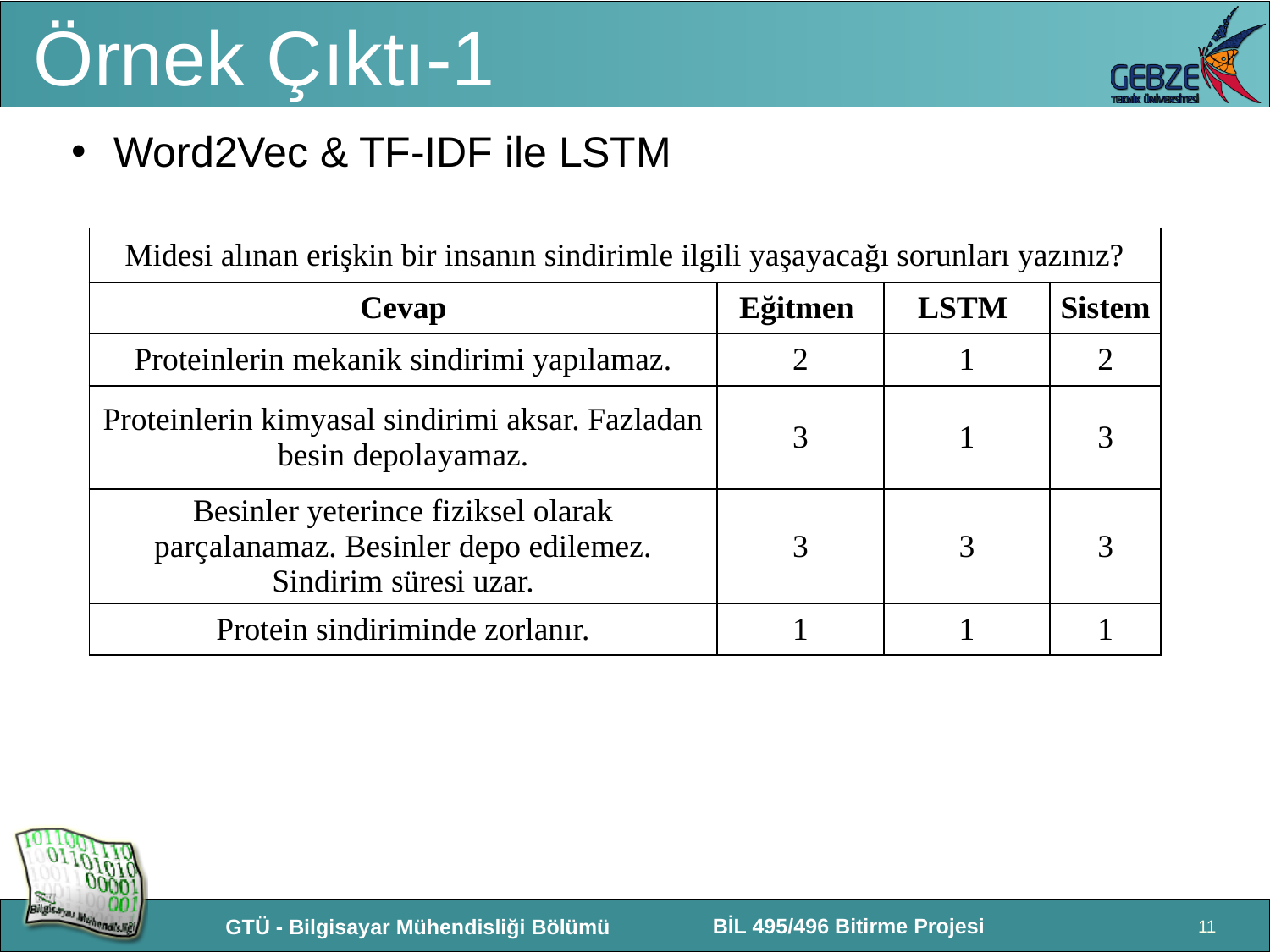

# Örnek Çıktı-1
 Word2Vec & TF-IDF ile LSTM
| Midesi alınan erişkin bir insanın sindirimle ilgili yaşayacağı sorunları yazınız? |  |  |  |
| --- | --- | --- | --- |
| Cevap | Eğitmen | LSTM | Sistem |
| Proteinlerin mekanik sindirimi yapılamaz. | 2 | 1 | 2 |
| Proteinlerin kimyasal sindirimi aksar. Fazladan besin depolayamaz. | 3 | 1 | 3 |
| Besinler yeterince fiziksel olarak parçalanamaz. Besinler depo edilemez. Sindirim süresi uzar. | 3 | 3 | 3 |
| Protein sindiriminde zorlanır. | 1 | 1 | 1 |
11